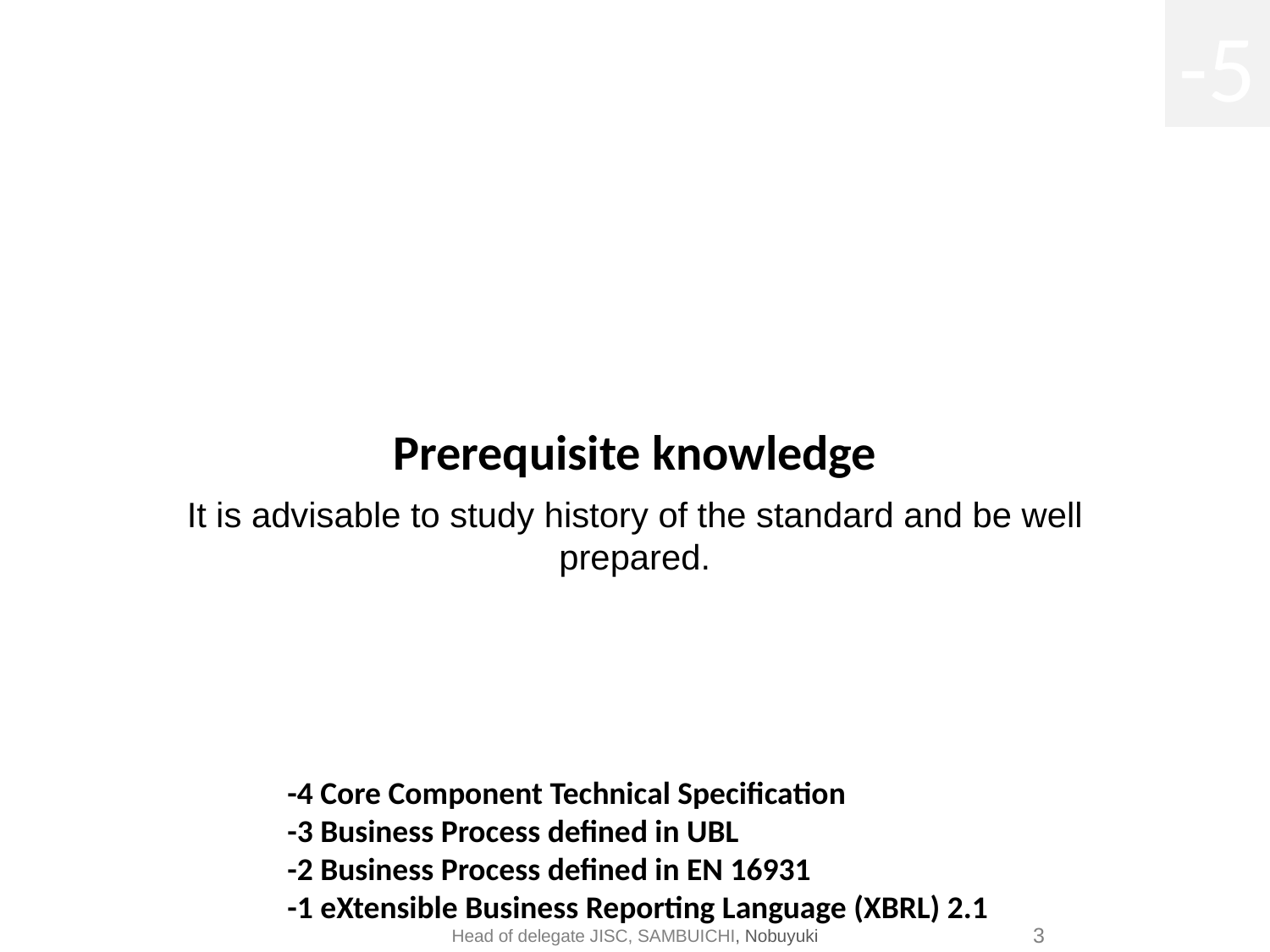

-5
# Prerequisite knowledge
It is advisable to study history of the standard and be well prepared.
-4 Core Component Technical Specification
-3 Business Process defined in UBL
-2 Business Process defined in EN 16931
-1 eXtensible Business Reporting Language (XBRL) 2.1